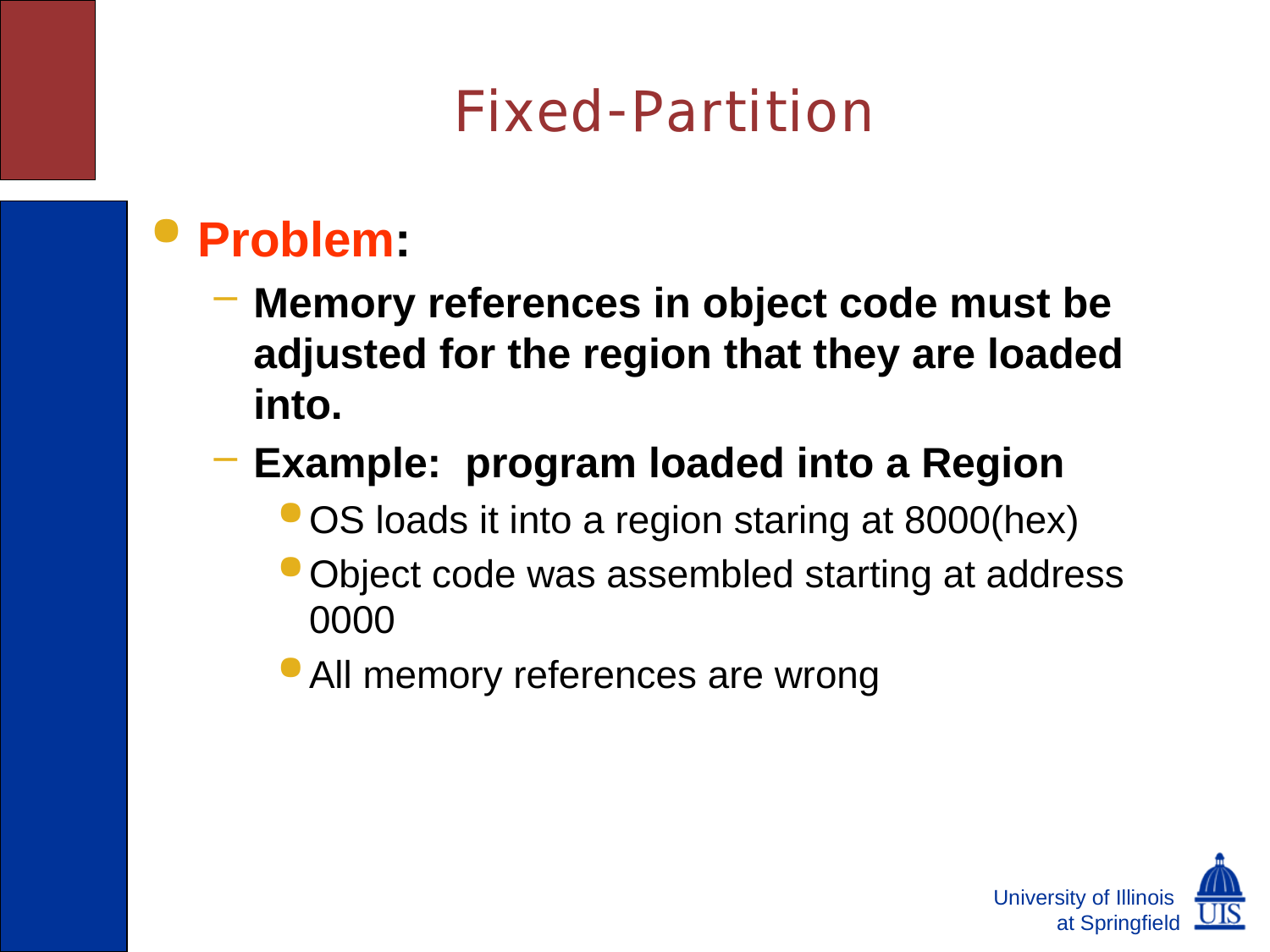

# Fixed-Partition
Problem:
Memory references in object code must be adjusted for the region that they are loaded into.
Example:  program loaded into a Region
OS loads it into a region staring at 8000(hex)
Object code was assembled starting at address 0000
All memory references are wrong